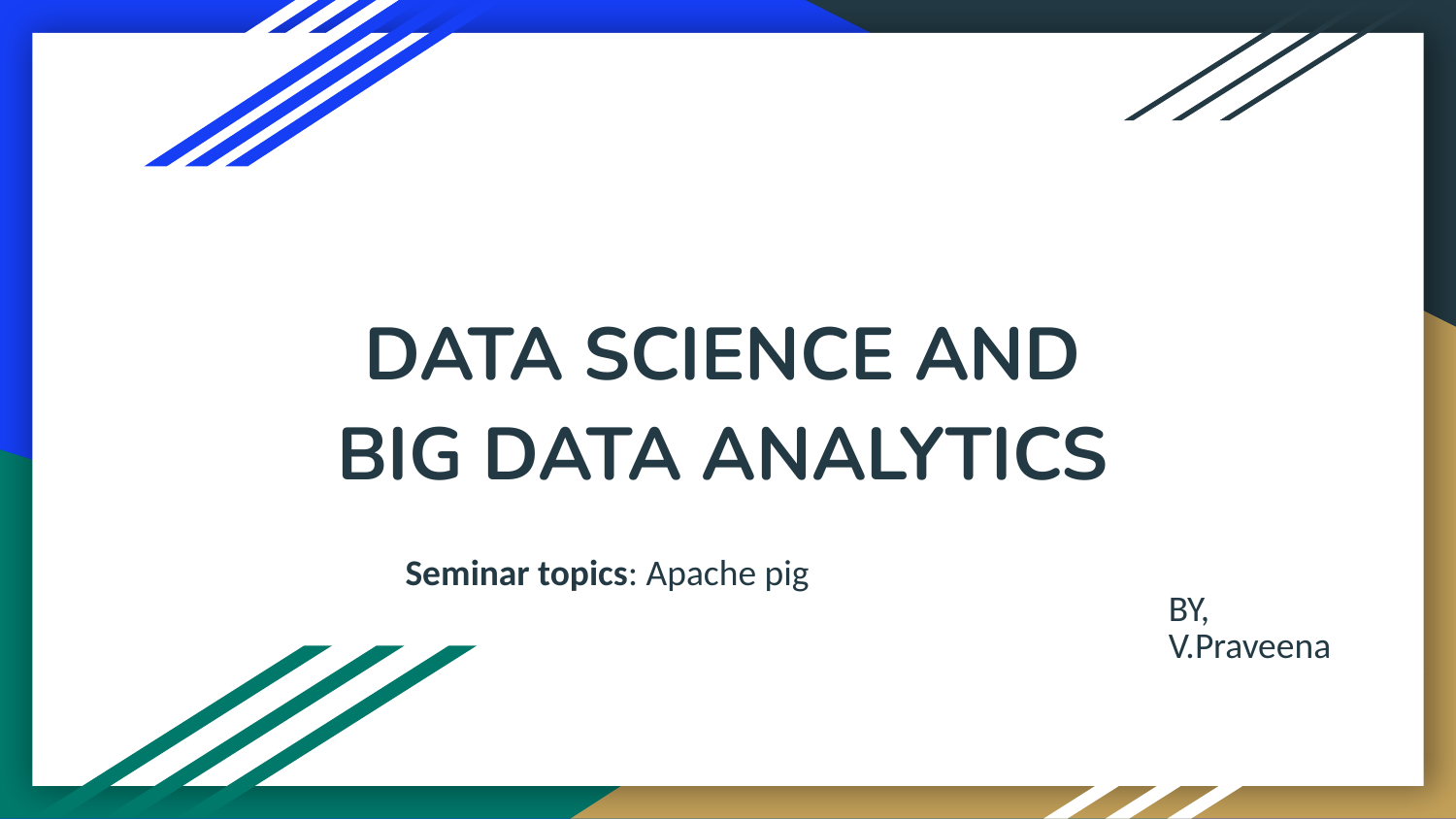

# DATA SCIENCE AND BIG DATA ANALYTICS
             Seminar topics: Apache pig
                                                                                                        BY,
                                                                                                        V.Praveena